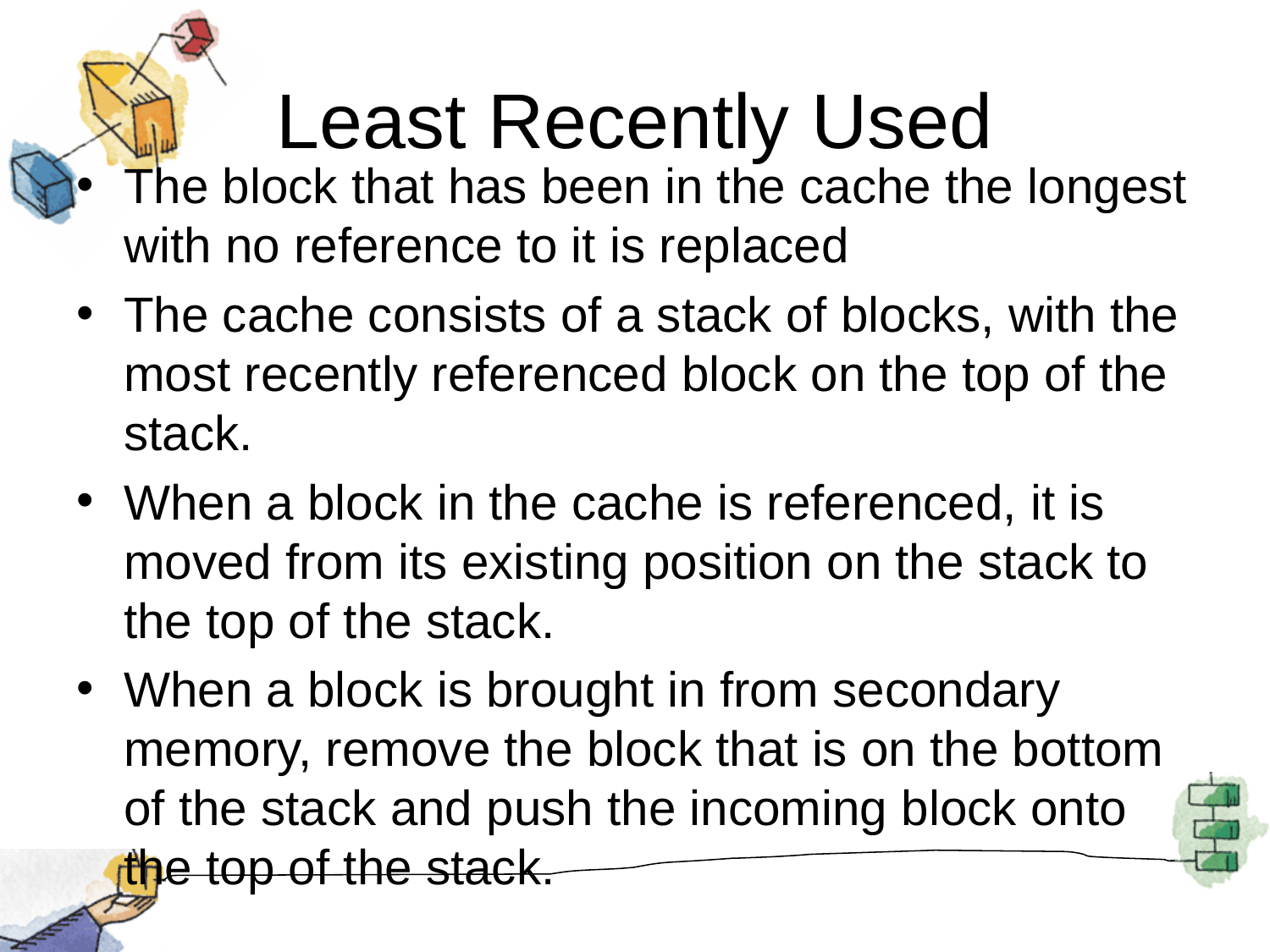

# Least Recently Used
The block that has been in the cache the longest with no reference to it is replaced
The cache consists of a stack of blocks, with the most recently referenced block on the top of the stack.
When a block in the cache is referenced, it is moved from its existing position on the stack to the top of the stack.
When a block is brought in from secondary memory, remove the block that is on the bottom of the stack and push the incoming block onto the top of the stack.